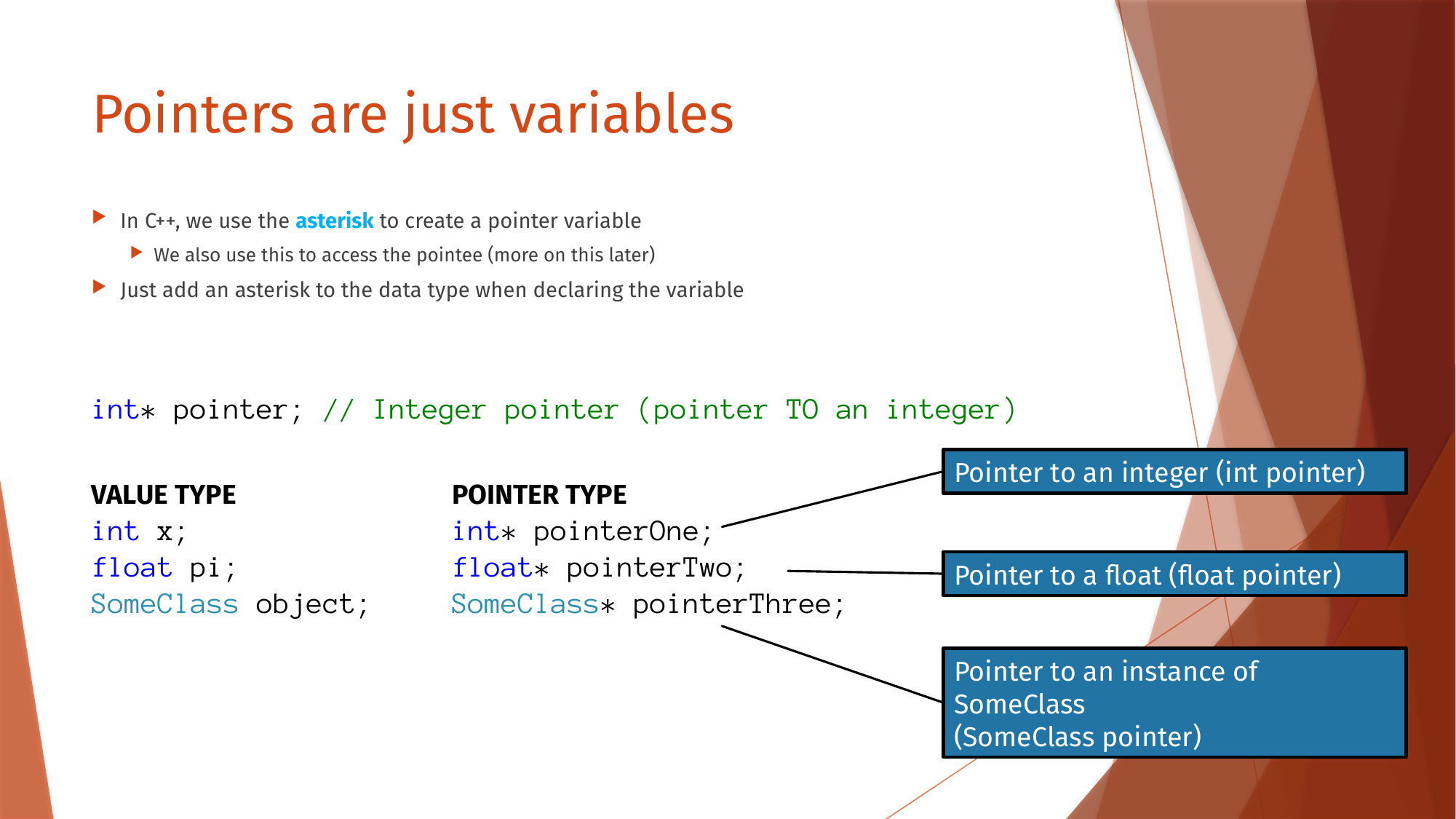

# Pointers are just variables
In C++, we use the asterisk to create a pointer variable
We also use this to access the pointee (more on this later)
Just add an asterisk to the data type when declaring the variable
int* pointer; // Integer pointer (pointer TO an integer)
Pointer to an integer (int pointer)
VALUE TYPE
int x;
float pi;
SomeClass object;
POINTER TYPE
int* pointerOne;
float* pointerTwo;
SomeClass* pointerThree;
Pointer to a float (float pointer)
Pointer to an instance of SomeClass
(SomeClass pointer)